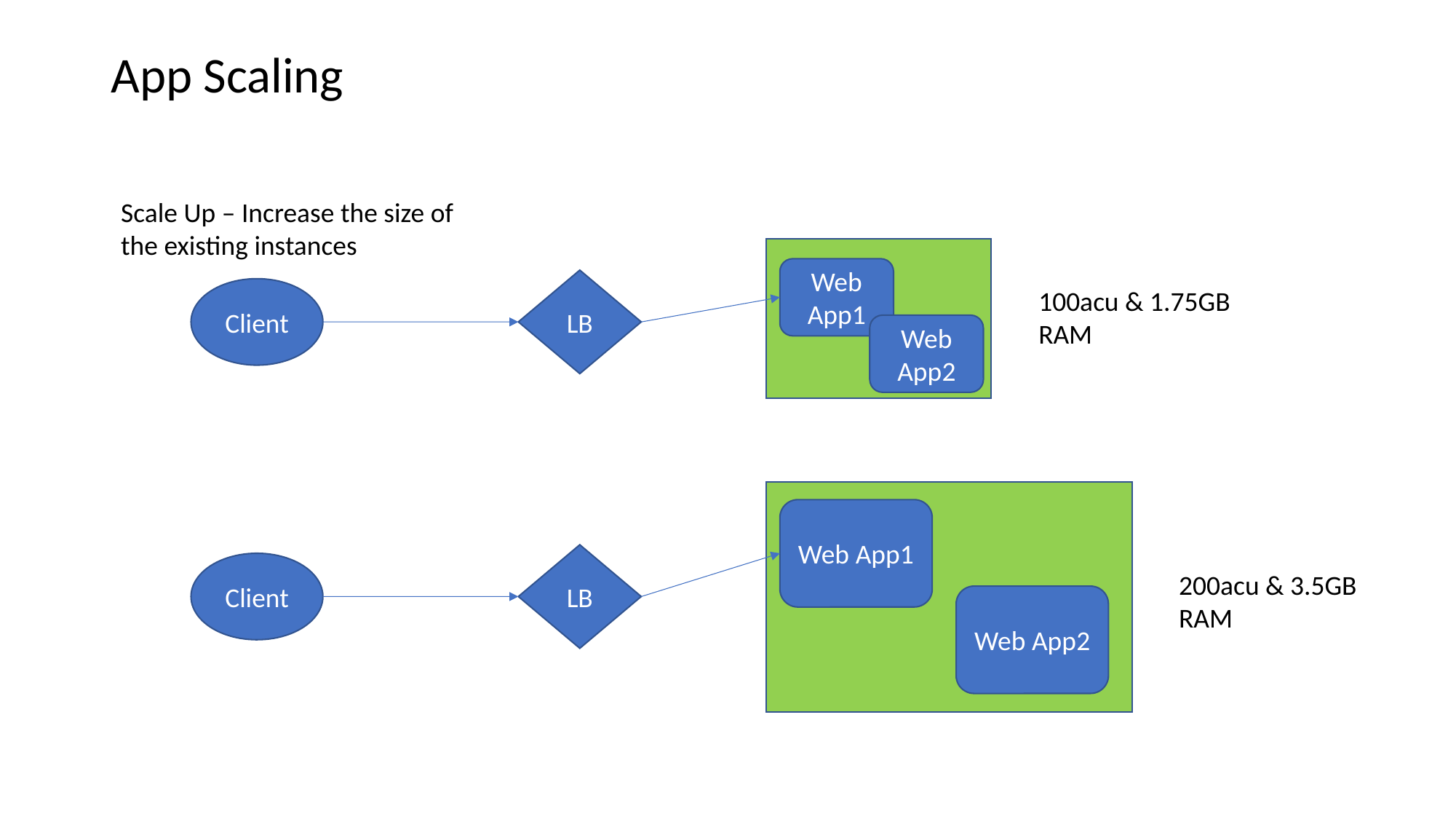

# App Scaling
Scale Up – Increase the size of the existing instances

Web App1
LB
Client
100acu & 1.75GB RAM
Web App2

Web App1
LB
Client
200acu & 3.5GB RAM
Web App2